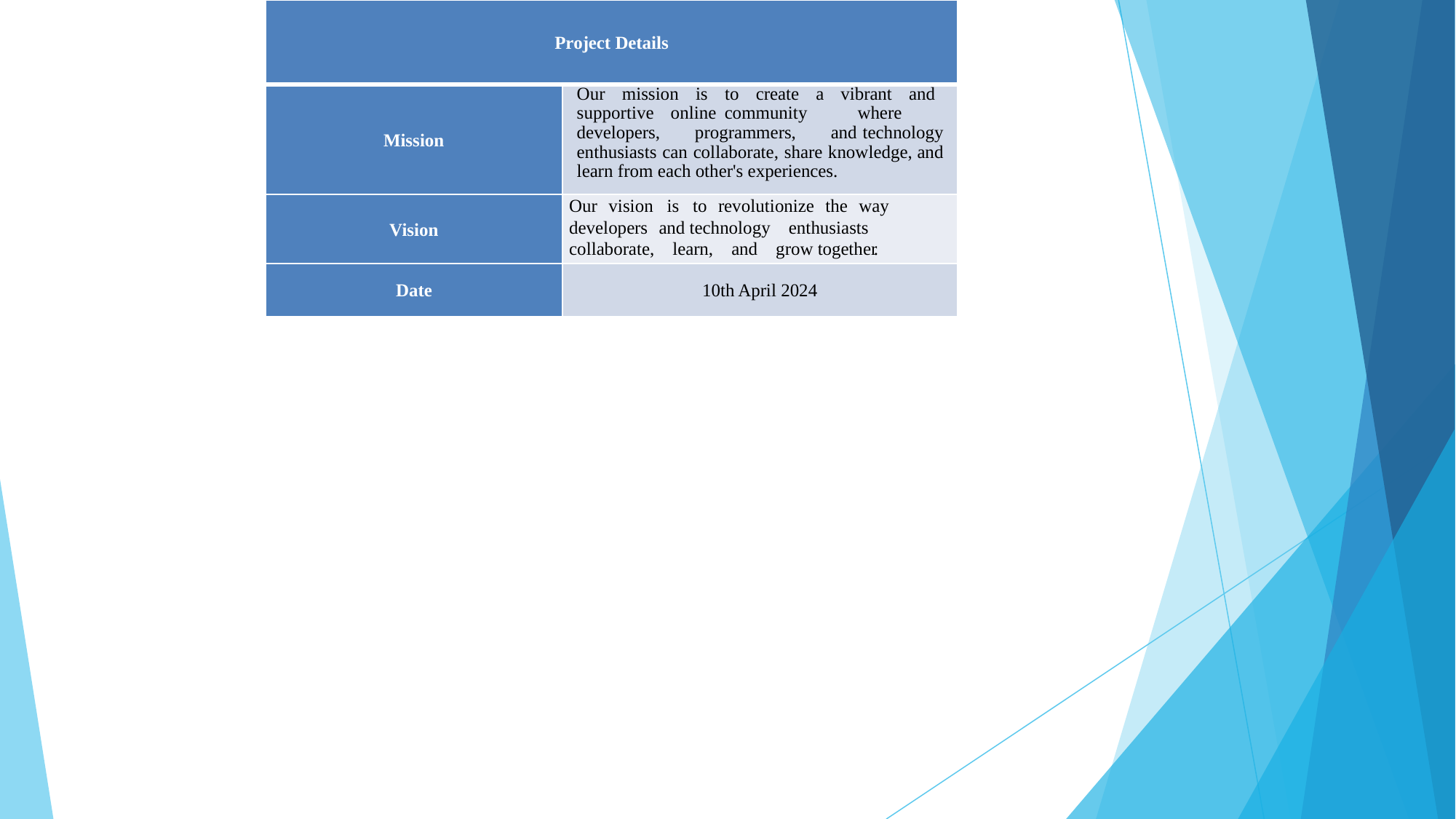

| Project Details |  |
| --- | --- |
| Mission | Our mission is to create a vibrant and supportive online community where developers, programmers, and technology enthusiasts can collaborate, share knowledge, and learn from each other's experiences. |
| Vision | Our vision is to revolutionize the way developers and technology enthusiasts collaborate, learn, and grow together. |
| Date | 10th April 2024 |